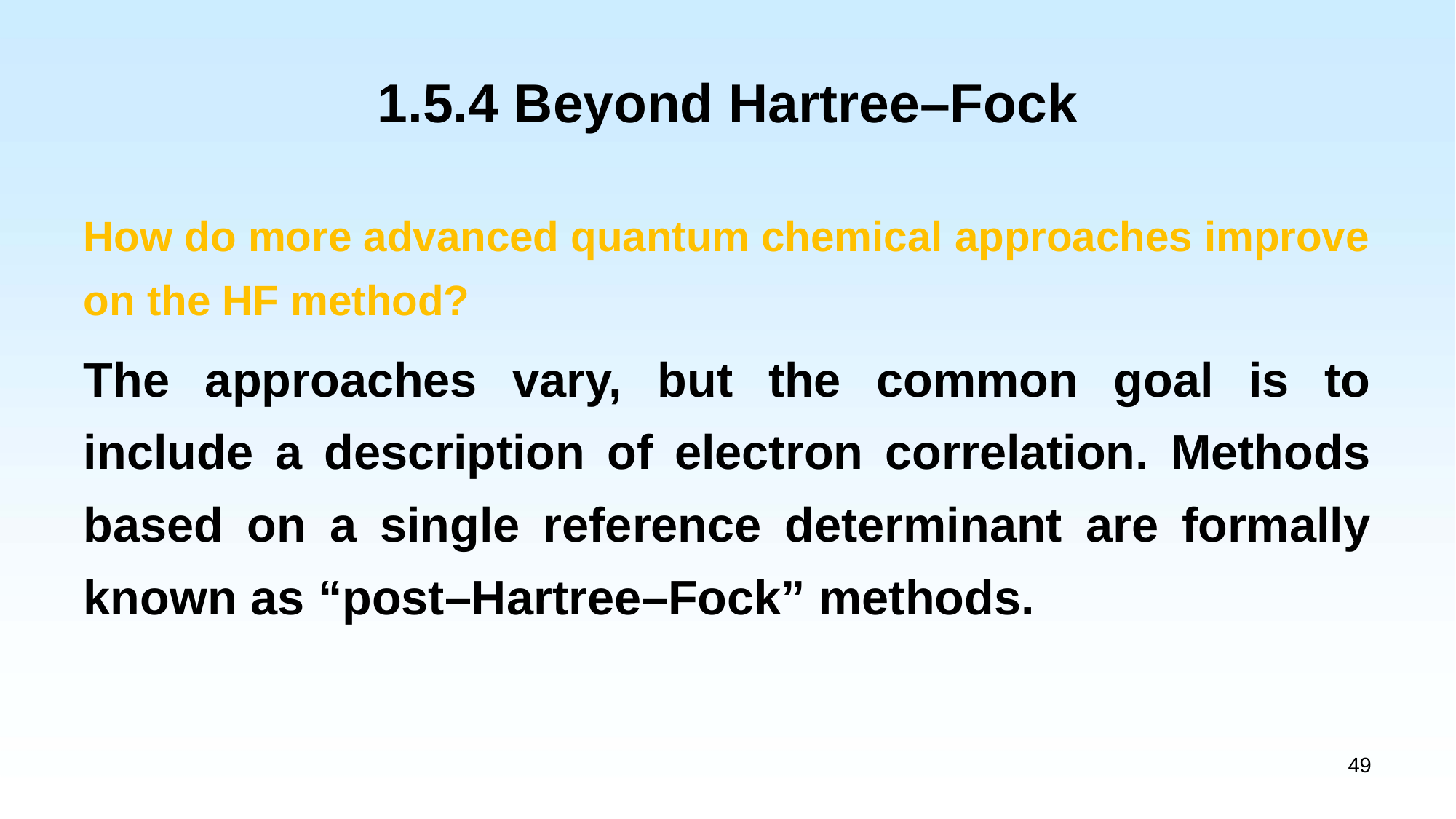

# 1.5.4 Beyond Hartree–Fock
How do more advanced quantum chemical approaches improve on the HF method?
The approaches vary, but the common goal is to include a description of electron correlation. Methods based on a single reference determinant are formally known as “post–Hartree–Fock” methods.
49